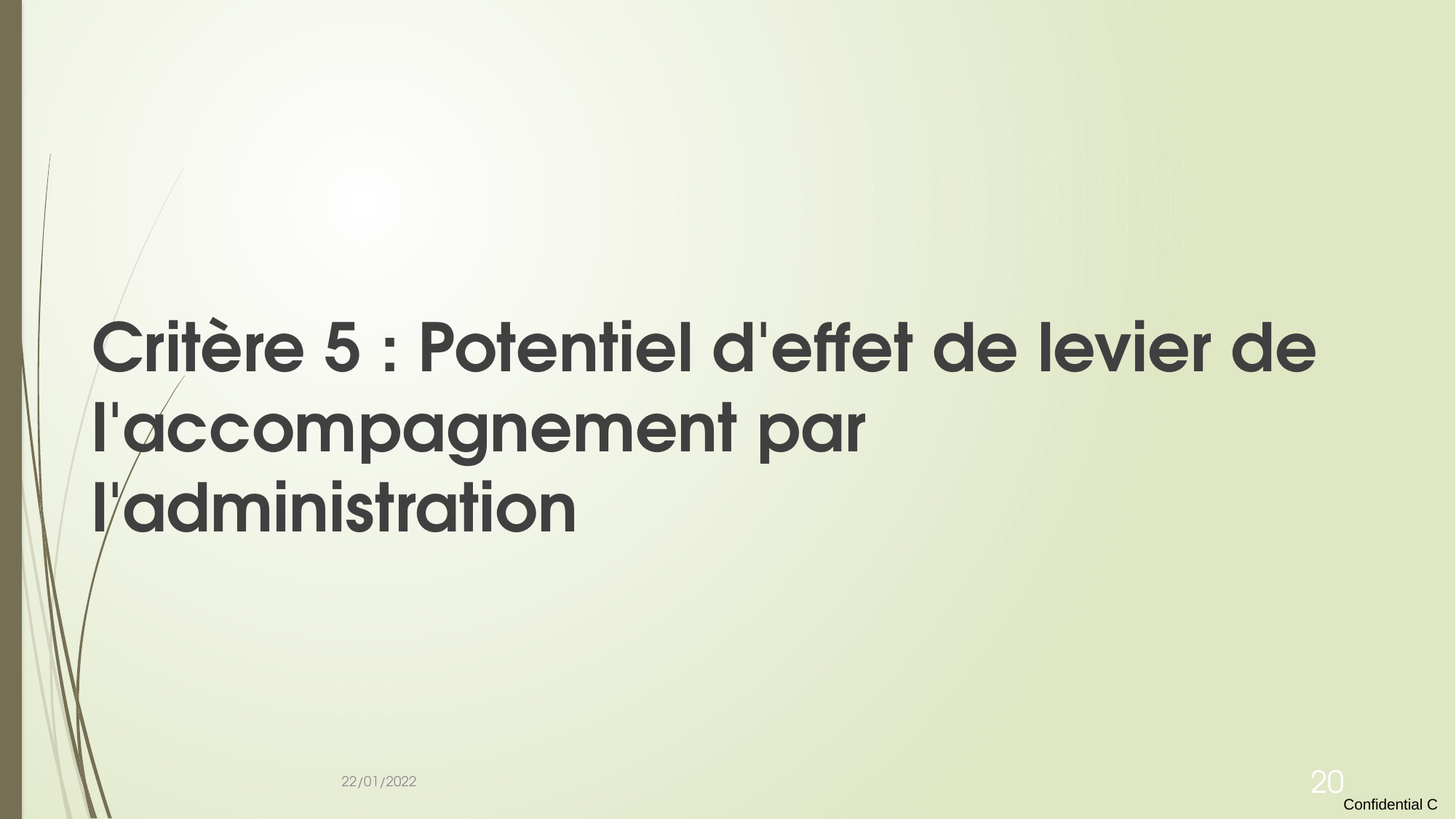

Critère 5 : Potentiel d'effet de levier de l'accompagnement par l'administration
22/01/2022

20